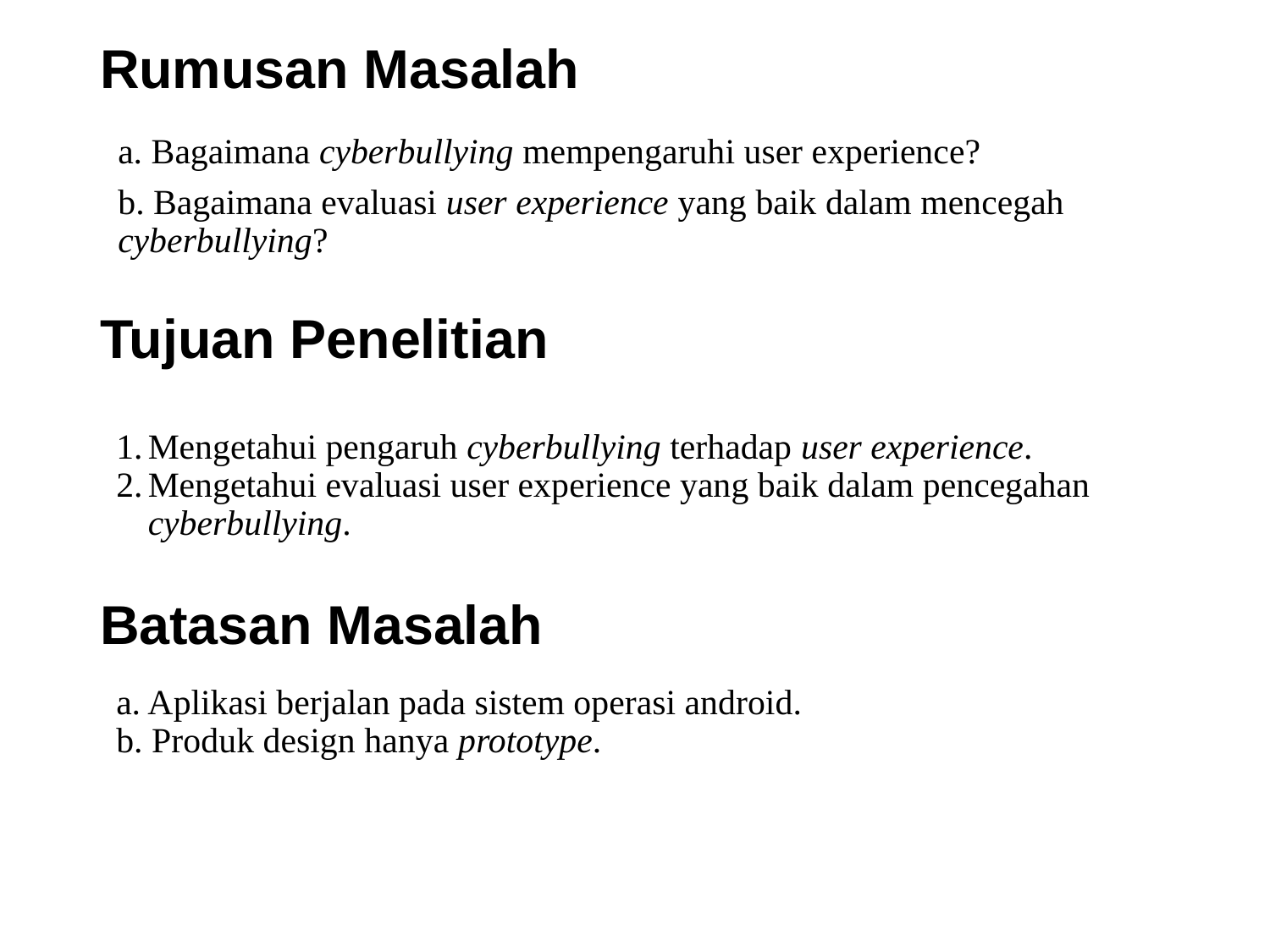

# Rumusan Masalah
a. Bagaimana cyberbullying mempengaruhi user experience?
b. Bagaimana evaluasi user experience yang baik dalam mencegah cyberbullying?

Tujuan Penelitian
Mengetahui pengaruh cyberbullying terhadap user experience.
Mengetahui evaluasi user experience yang baik dalam pencegahan cyberbullying.

Batasan Masalah
a. Aplikasi berjalan pada sistem operasi android.
b. Produk design hanya prototype.